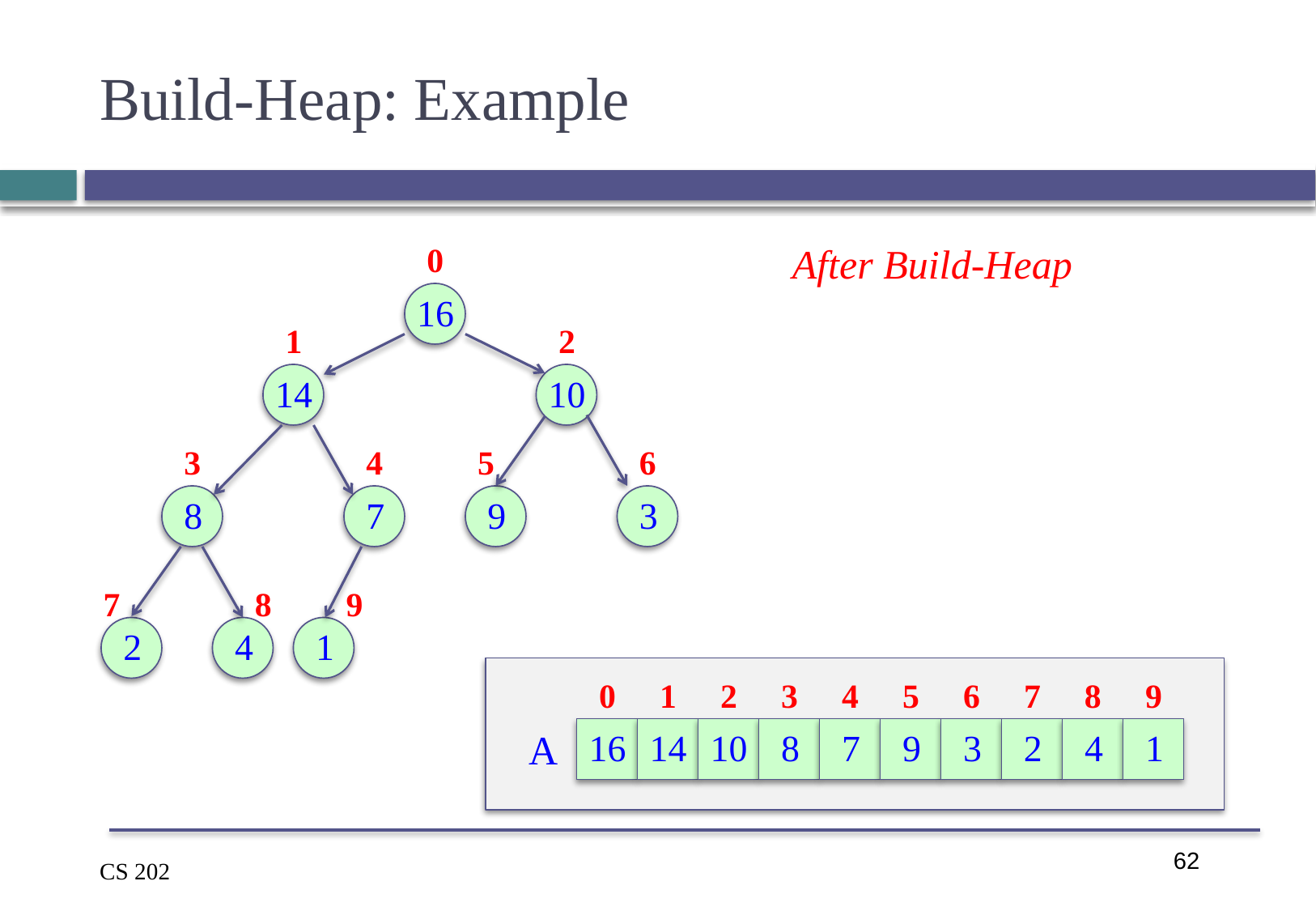

# Build-Heap: Example
0
After Build-Heap

16
1
2

14

10
3
4
5
6

8

7

9

3
7
8
9

2

4

1

0
1
2
3
4
5
6
7
8
9
A

16

14

10

8

7

9

3

2

4

1